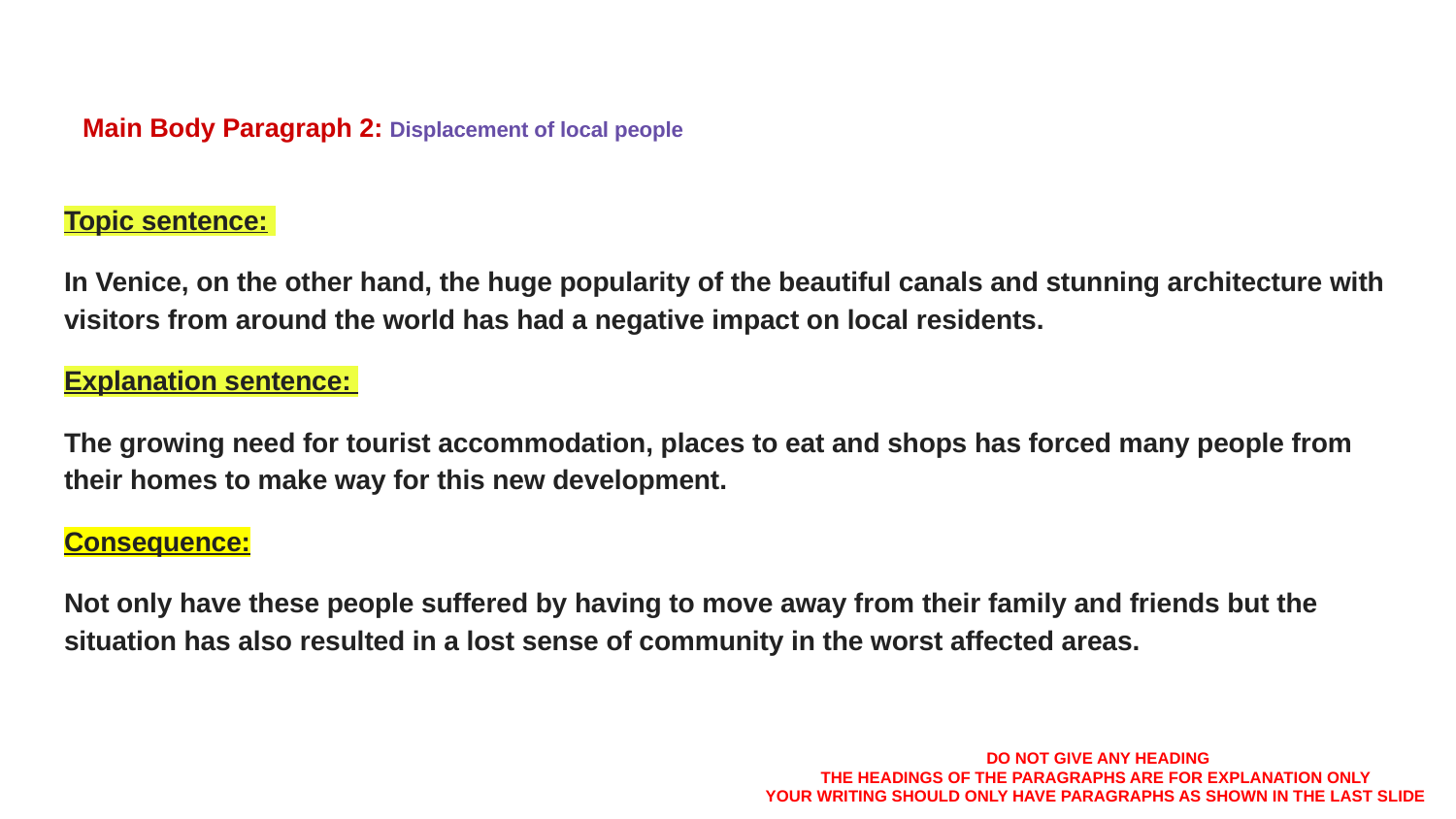

# Main Body Paragraph 2: Displacement of local people

Topic sentence:
In Venice, on the other hand, the huge popularity of the beautiful canals and stunning architecture with visitors from around the world has had a negative impact on local residents.
Explanation sentence:
The growing need for tourist accommodation, places to eat and shops has forced many people from their homes to make way for this new development.
Consequence:
Not only have these people suffered by having to move away from their family and friends but the situation has also resulted in a lost sense of community in the worst affected areas.

DO NOT GIVE ANY HEADING
THE HEADINGS OF THE PARAGRAPHS ARE FOR EXPLANATION ONLY
YOUR WRITING SHOULD ONLY HAVE PARAGRAPHS AS SHOWN IN THE LAST SLIDE